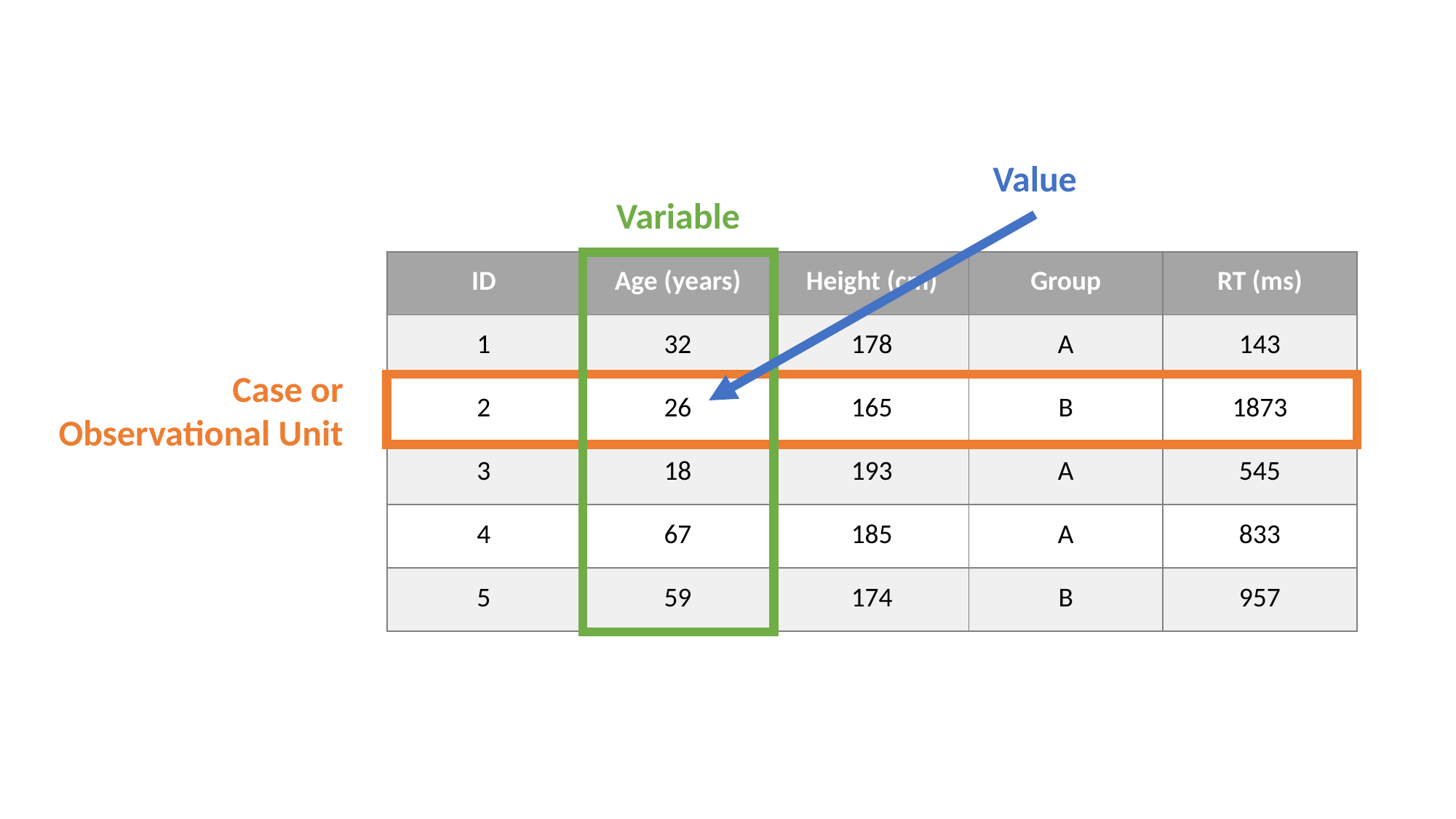

Value
Variable
| ID | Age (years) | Height (cm) | Group | RT (ms) |
| --- | --- | --- | --- | --- |
| 1 | 32 | 178 | A | 143 |
| 2 | 26 | 165 | B | 1873 |
| 3 | 18 | 193 | A | 545 |
| 4 | 67 | 185 | A | 833 |
| 5 | 59 | 174 | B | 957 |

Case or
Observational Unit